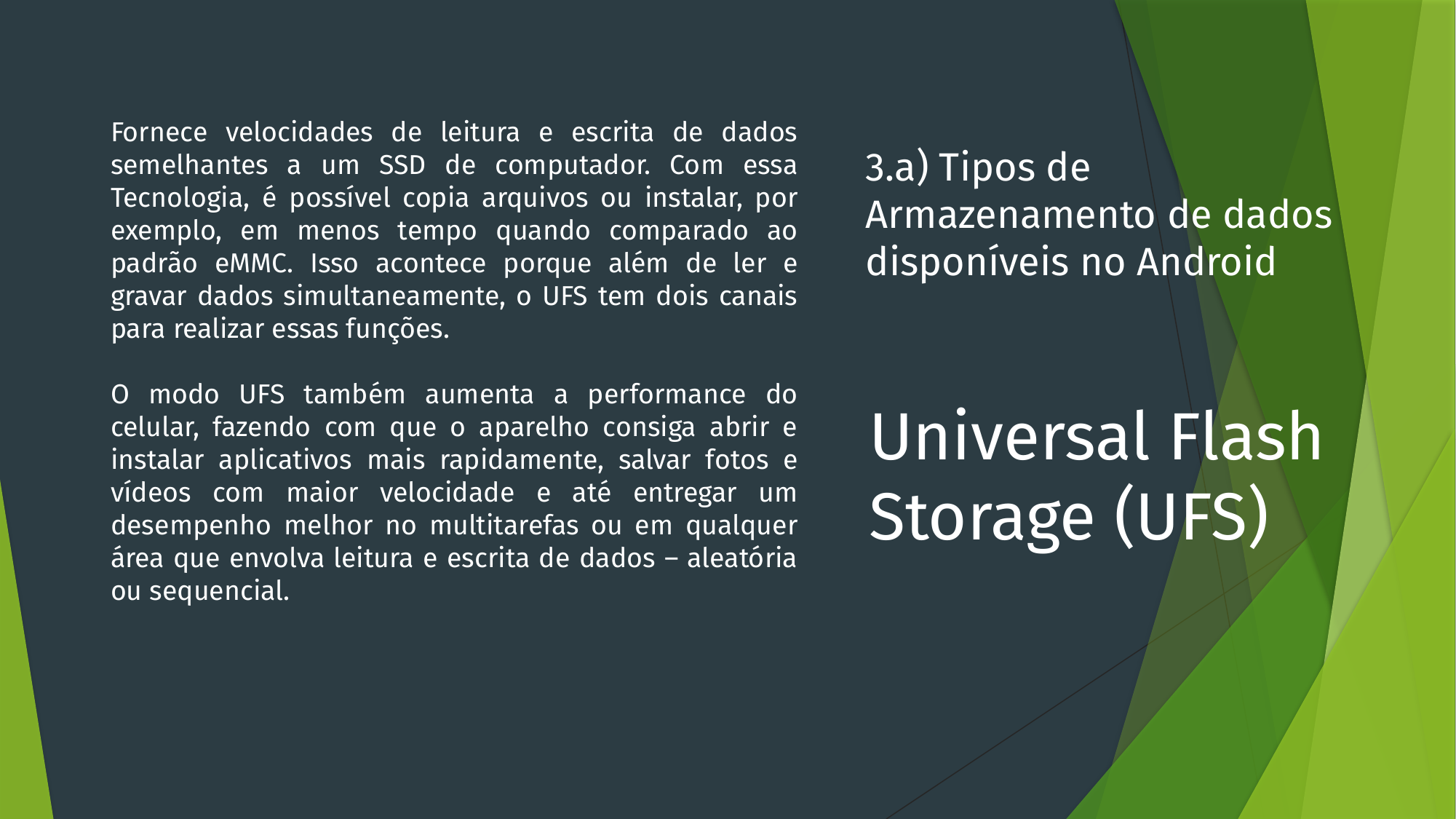

Fornece velocidades de leitura e escrita de dados semelhantes a um SSD de computador. Com essa Tecnologia, é possível copia arquivos ou instalar, por exemplo, em menos tempo quando comparado ao padrão eMMC. Isso acontece porque além de ler e gravar dados simultaneamente, o UFS tem dois canais para realizar essas funções.

O modo UFS também aumenta a performance do celular, fazendo com que o aparelho consiga abrir e instalar aplicativos mais rapidamente, salvar fotos e vídeos com maior velocidade e até entregar um desempenho melhor no multitarefas ou em qualquer área que envolva leitura e escrita de dados – aleatória ou sequencial.
3.a) Tipos de Armazenamento de dados disponíveis no Android
Universal Flash Storage (UFS)